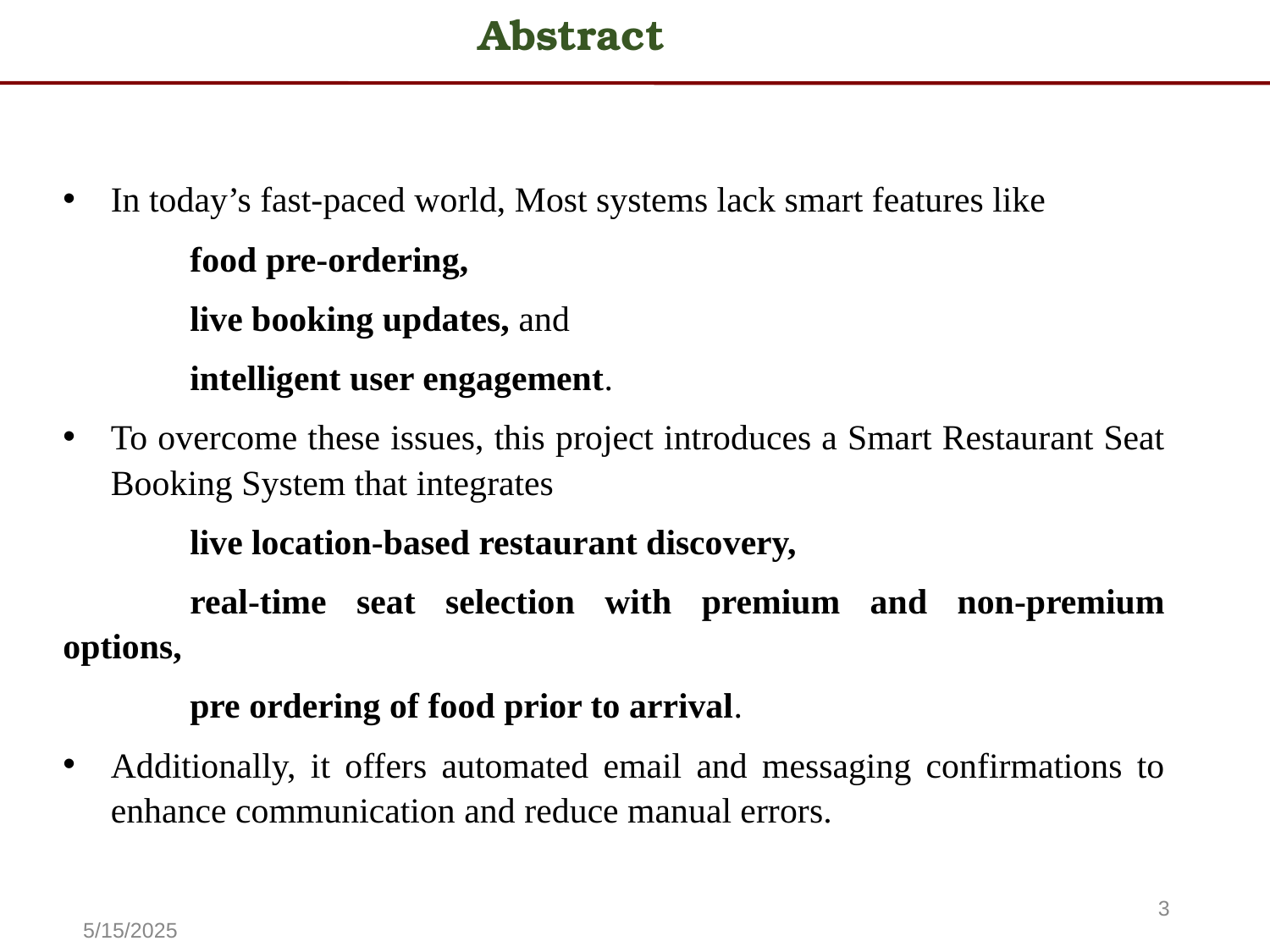

# Abstract
In today’s fast-paced world, Most systems lack smart features like
	food pre-ordering,
	live booking updates, and
	intelligent user engagement.
To overcome these issues, this project introduces a Smart Restaurant Seat Booking System that integrates
	live location-based restaurant discovery,
	real-time seat selection with premium and non-premium options,
	pre ordering of food prior to arrival.
Additionally, it offers automated email and messaging confirmations to enhance communication and reduce manual errors.
3
5/15/2025